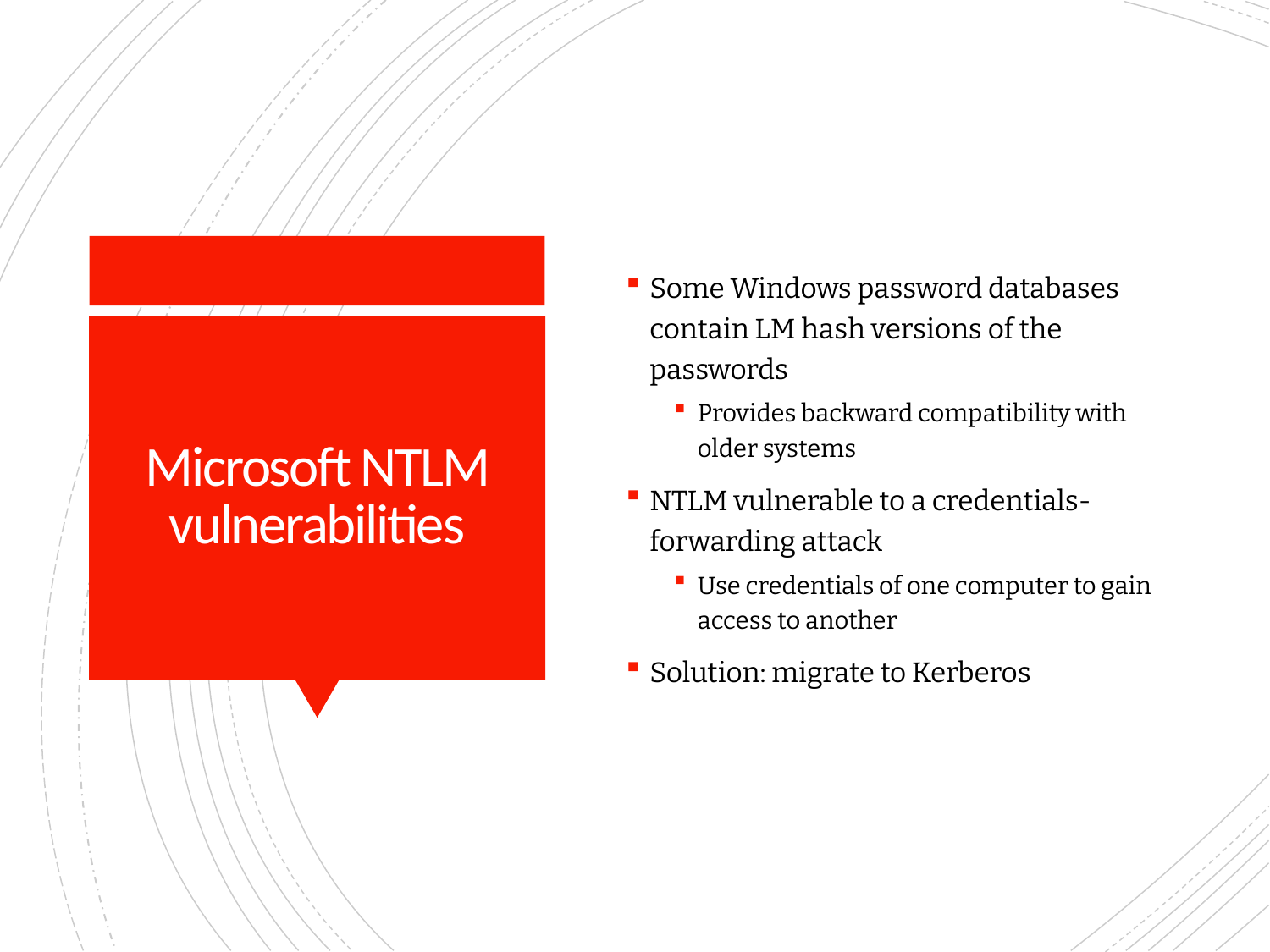

Some Windows password databases contain LM hash versions of the passwords
Provides backward compatibility with older systems
NTLM vulnerable to a credentials-forwarding attack
Use credentials of one computer to gain access to another
Solution: migrate to Kerberos
# Microsoft NTLM vulnerabilities